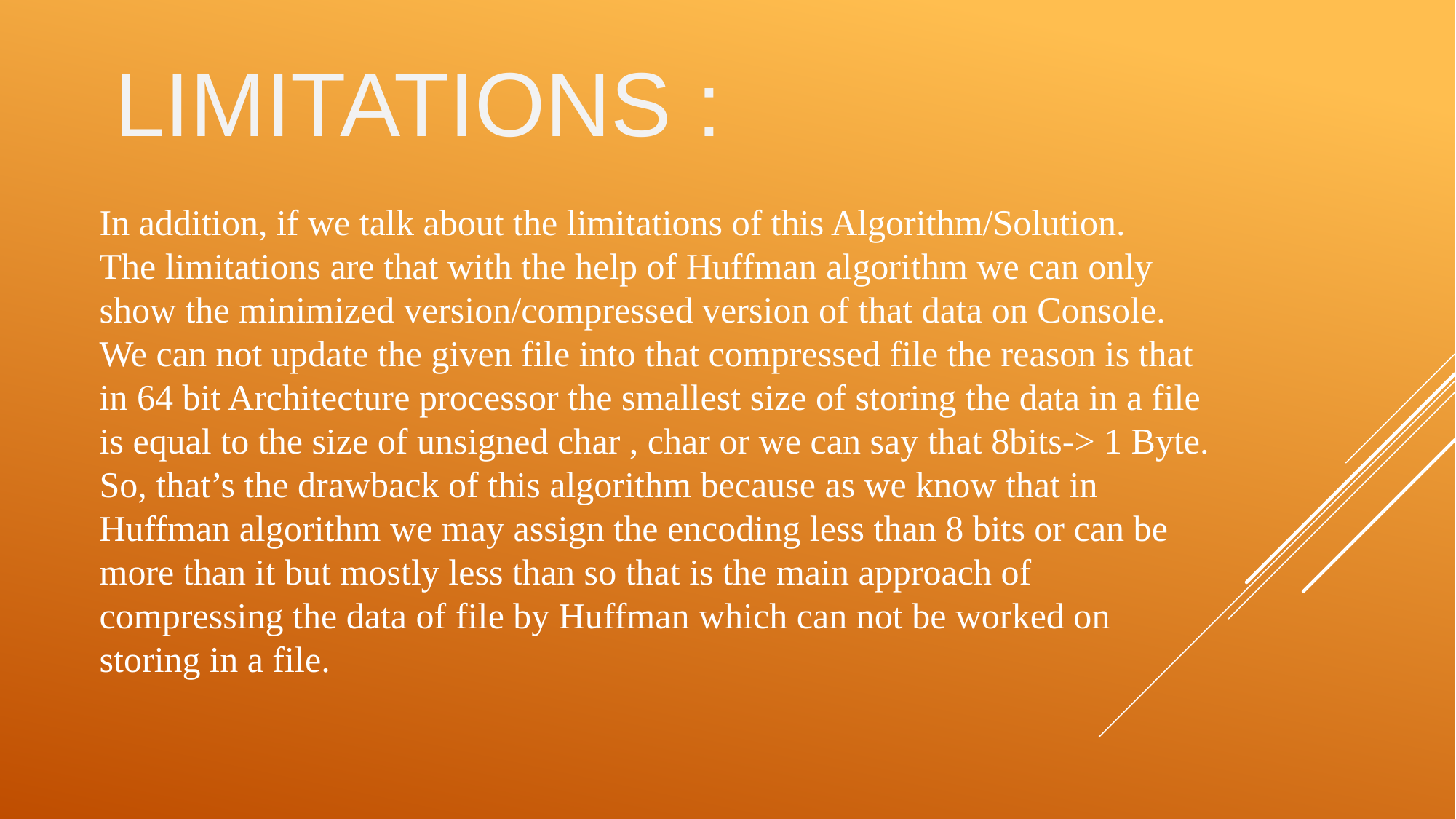

LIMITATIONS :
In addition, if we talk about the limitations of this Algorithm/Solution.
The limitations are that with the help of Huffman algorithm we can only show the minimized version/compressed version of that data on Console. We can not update the given file into that compressed file the reason is that in 64 bit Architecture processor the smallest size of storing the data in a file is equal to the size of unsigned char , char or we can say that 8bits-> 1 Byte. So, that’s the drawback of this algorithm because as we know that in Huffman algorithm we may assign the encoding less than 8 bits or can be more than it but mostly less than so that is the main approach of compressing the data of file by Huffman which can not be worked on storing in a file.